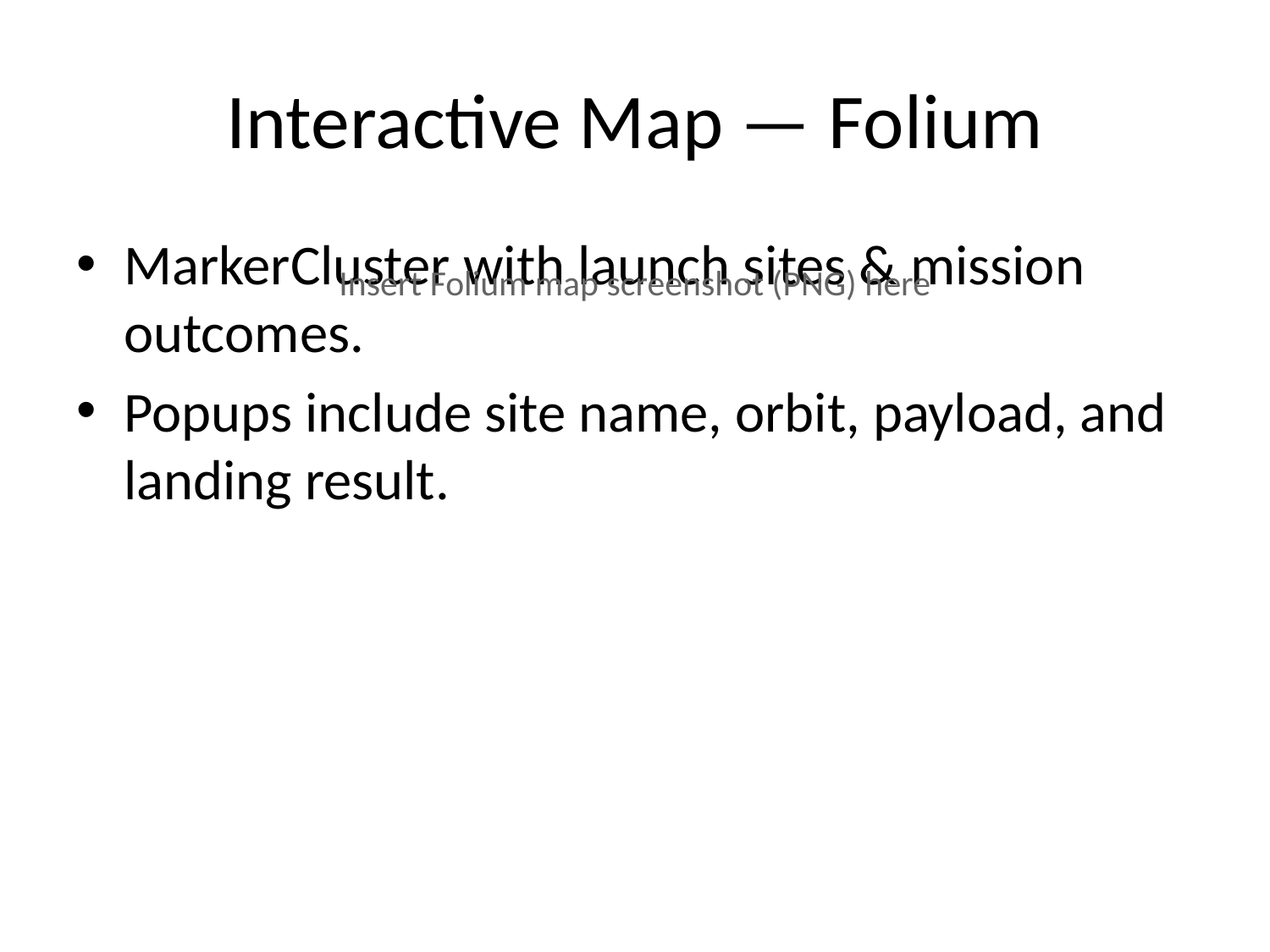

# Interactive Map — Folium
MarkerCluster with launch sites & mission outcomes.
Popups include site name, orbit, payload, and landing result.
Insert Folium map screenshot (PNG) here